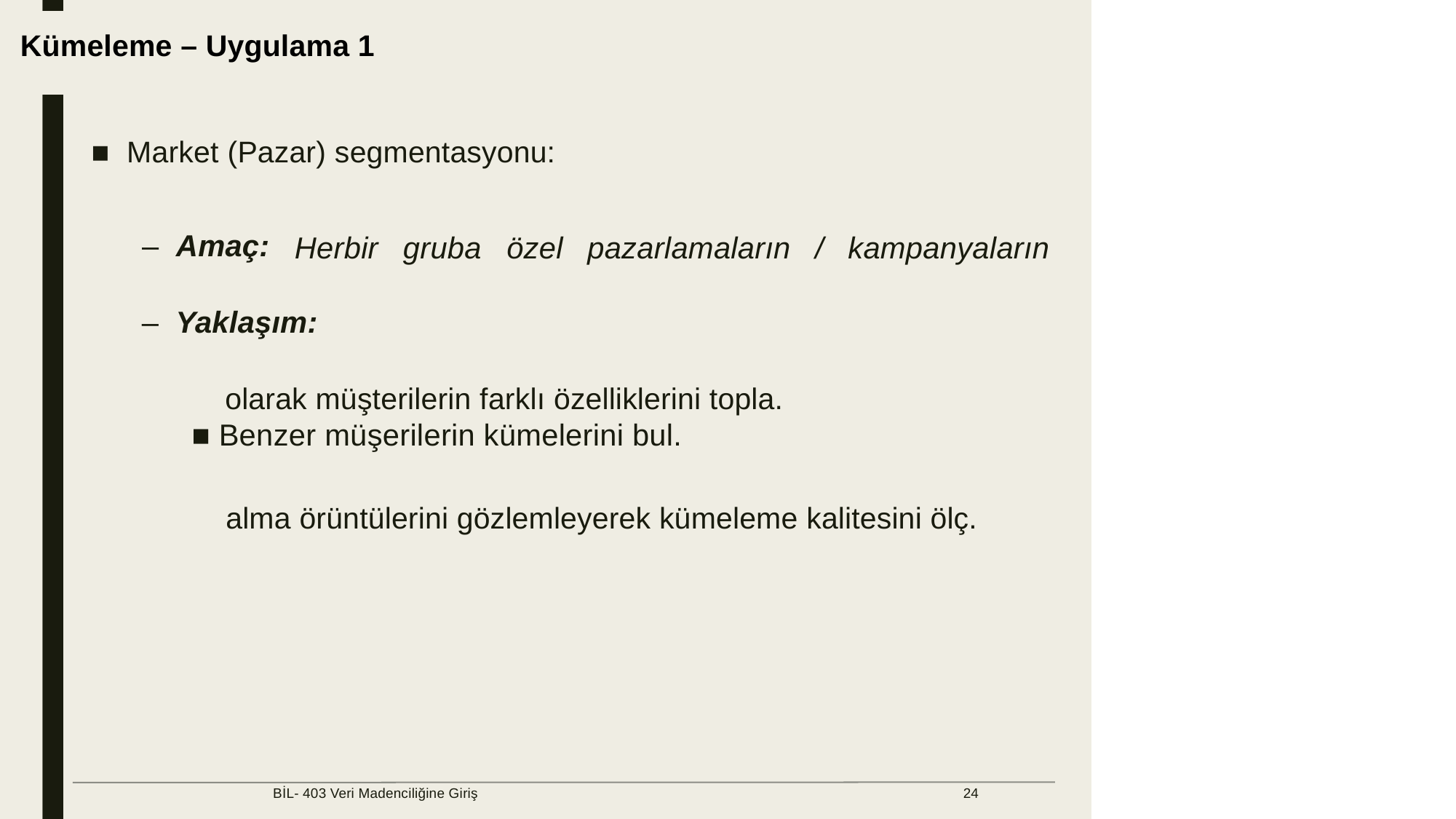

Veri Yapısı Nedir?
Kümeleme – Uygulama 1
■  Market (Pazar) segmentasyonu:
–  Amaç:
Herbir
gruba
özel
pazarlamaların
/
kampanyaların
–  Yaklaşım:
olarak müşterilerin farklı özelliklerini topla.
■ Benzer müşerilerin kümelerini bul.
alma örüntülerini gözlemleyerek kümeleme kalitesini ölç.

BİL- 403 Veri Madenciliğine Giriş
24